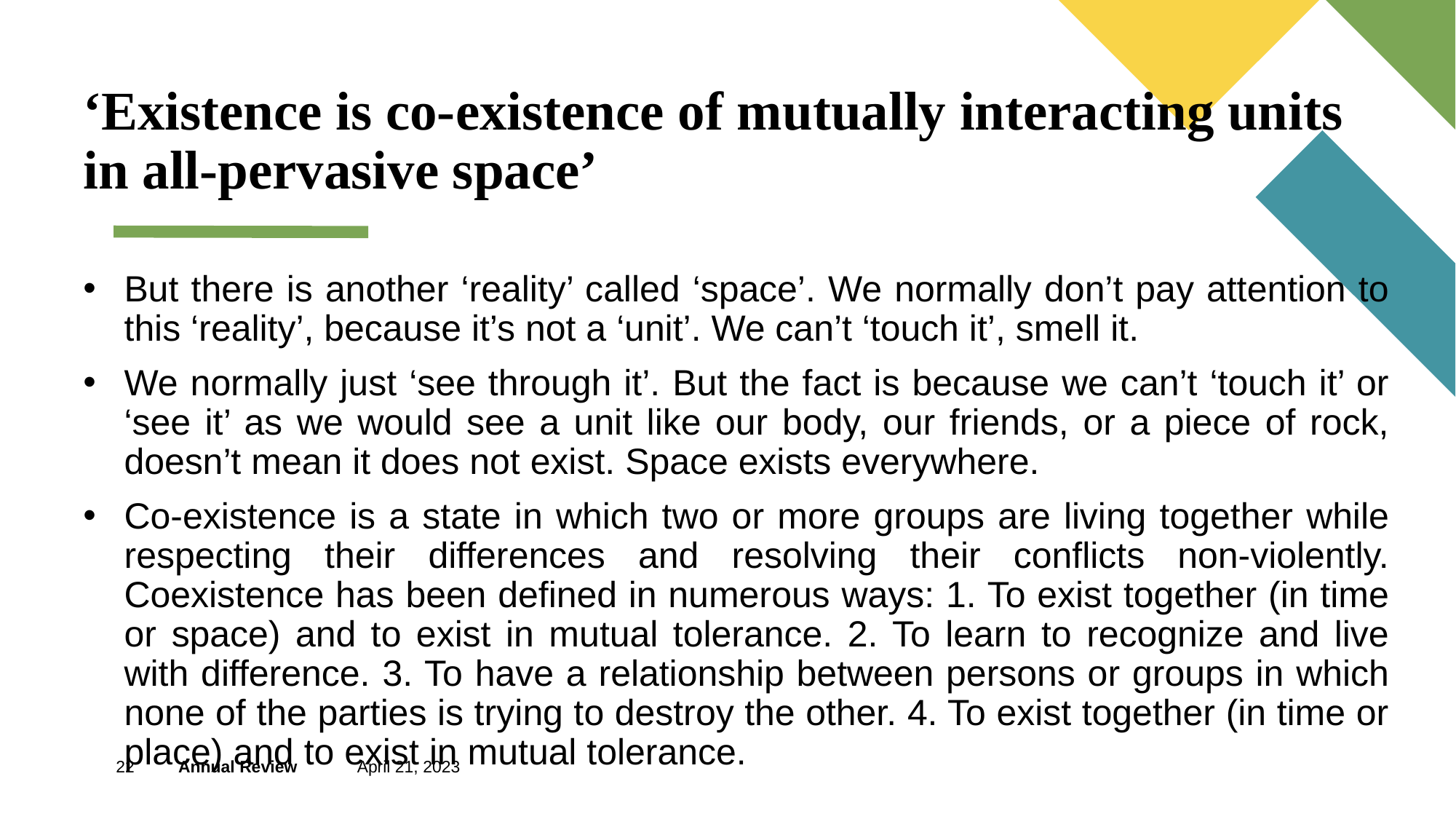

‘Existence is co-existence of mutually interacting units in all-pervasive space’

But there is another ‘reality’ called ‘space’. We normally don’t pay attention to this ‘reality’, because it’s not a ‘unit’. We can’t ‘touch it’, smell it.
We normally just ‘see through it’. But the fact is because we can’t ‘touch it’ or ‘see it’ as we would see a unit like our body, our friends, or a piece of rock, doesn’t mean it does not exist. Space exists everywhere.
Co-existence is a state in which two or more groups are living together while respecting their differences and resolving their conflicts non-violently. Coexistence has been defined in numerous ways: 1. To exist together (in time or space) and to exist in mutual tolerance. 2. To learn to recognize and live with difference. 3. To have a relationship between persons or groups in which none of the parties is trying to destroy the other. 4. To exist together (in time or place) and to exist in mutual tolerance.
#
22
Annual Review
April 21, 2023